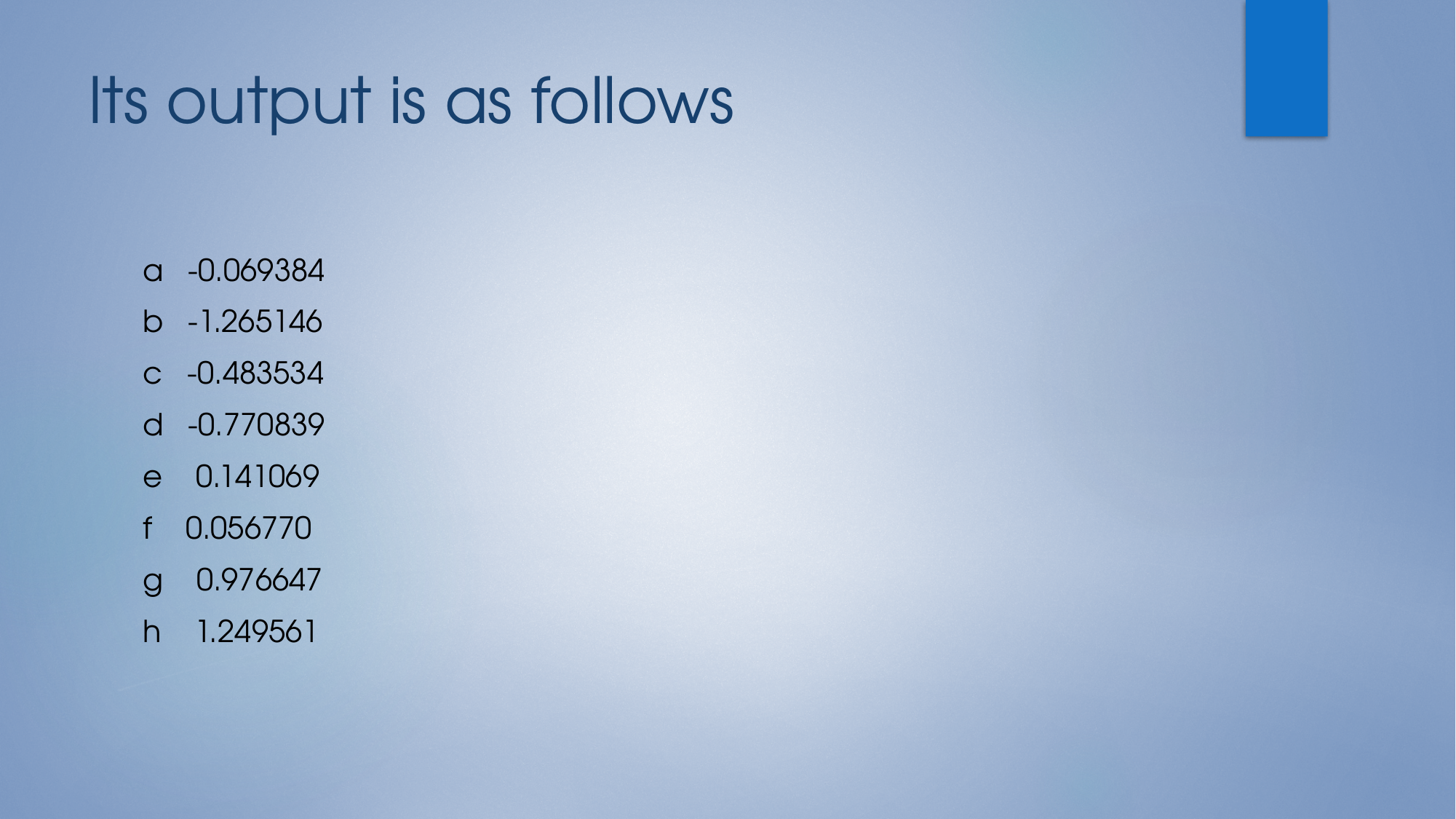

# Its output is as follows
a   -0.069384
b   -1.265146
c   -0.483534
d   -0.770839
e    0.141069
f    0.056770
g    0.976647
h    1.249561